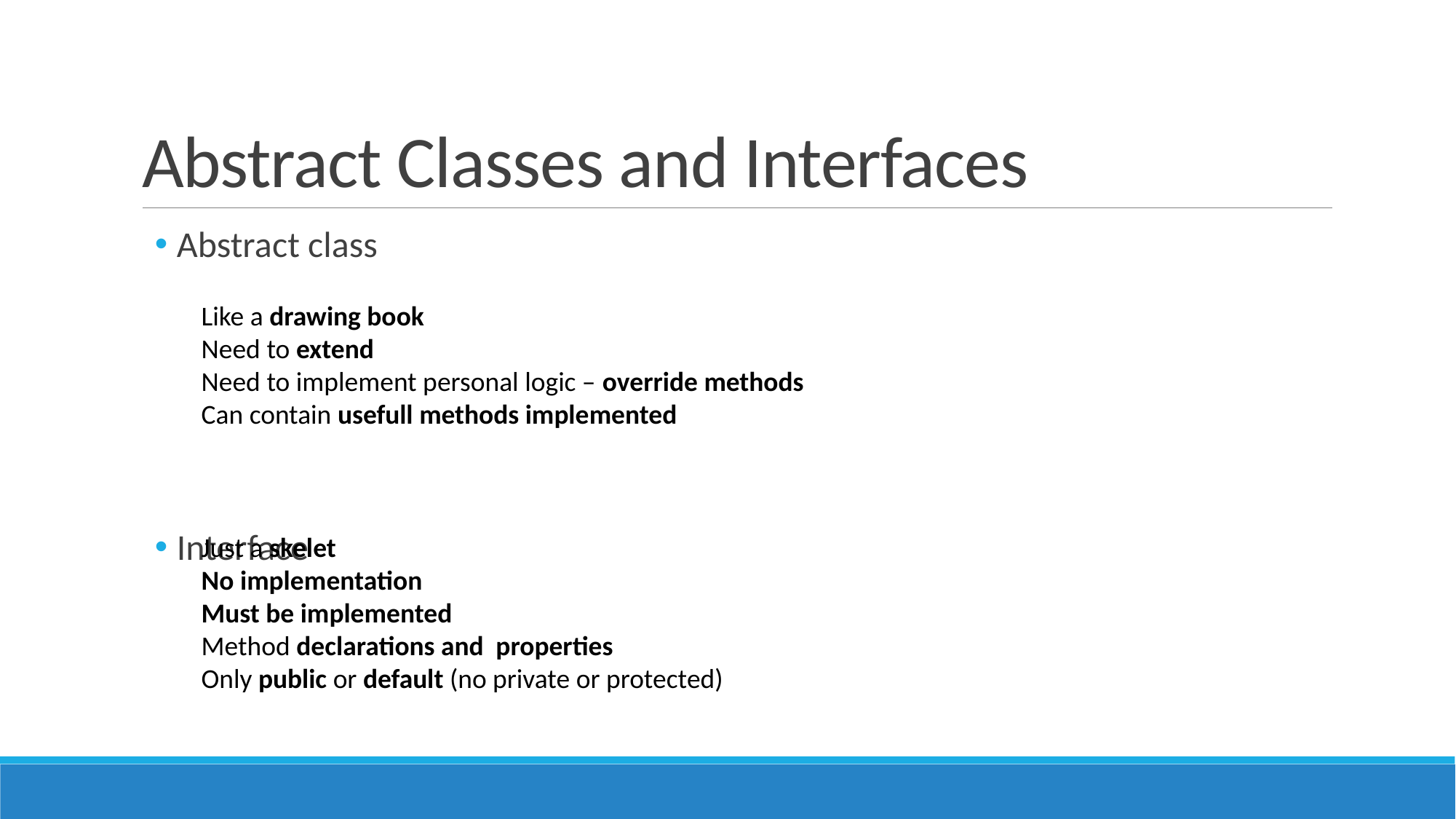

# Abstract Classes and Interfaces
Abstract class

Interface
Like a drawing book
Need to extend
Need to implement personal logic – override methods
Can contain usefull methods implemented
Just a skelet
No implementation
Must be implemented
Method declarations and  properties
Only public or default (no private or protected)